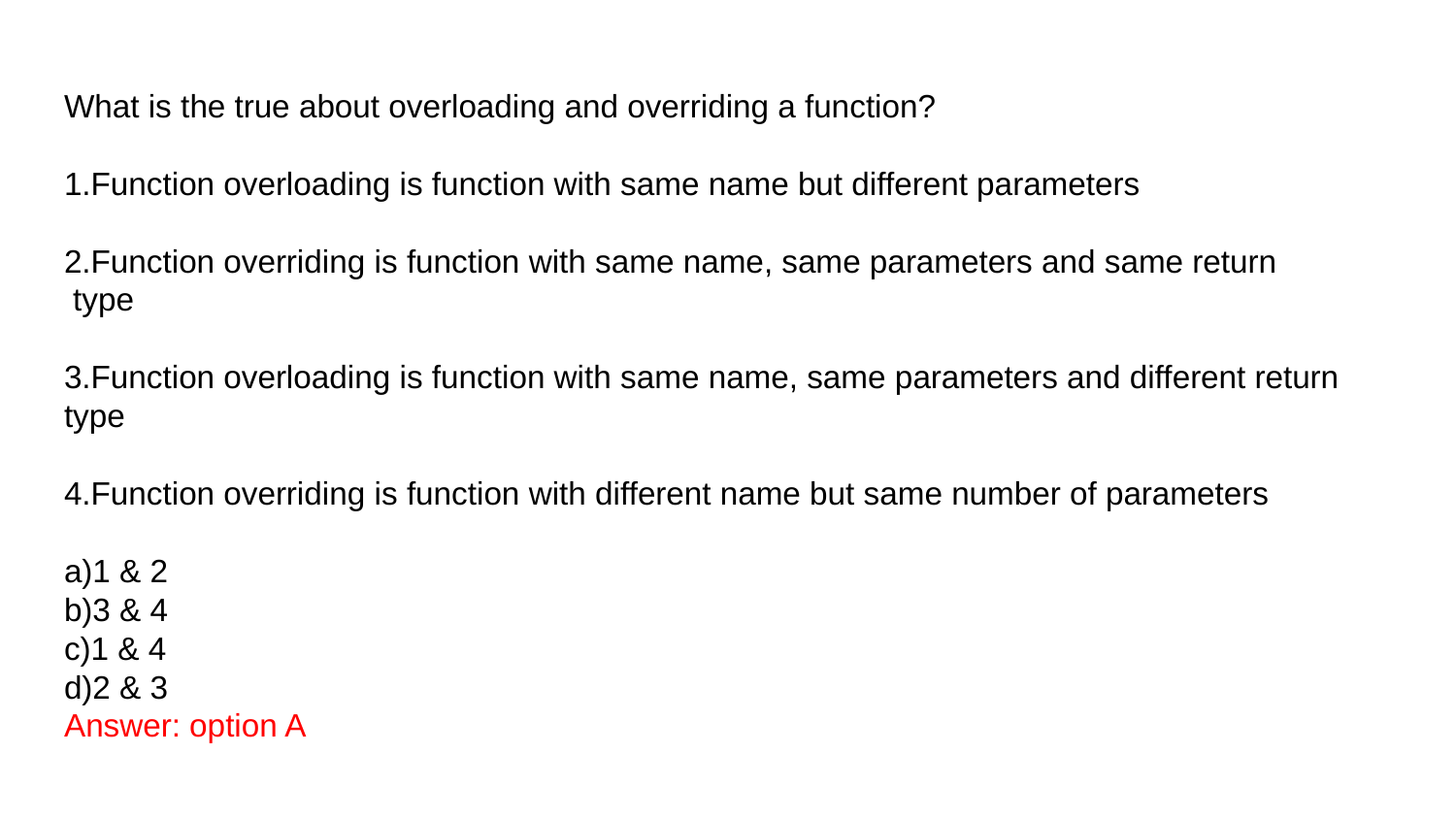

# What is the true about overloading and overriding a function? 1.Function overloading is function with same name but different parameters 2.Function overriding is function with same name, same parameters and same return type 3.Function overloading is function with same name, same parameters and different return type 4.Function overriding is function with different name but same number of parameters a)1 & 2 b)3 & 4 c)1 & 4 d)2 & 3 Answer: option A